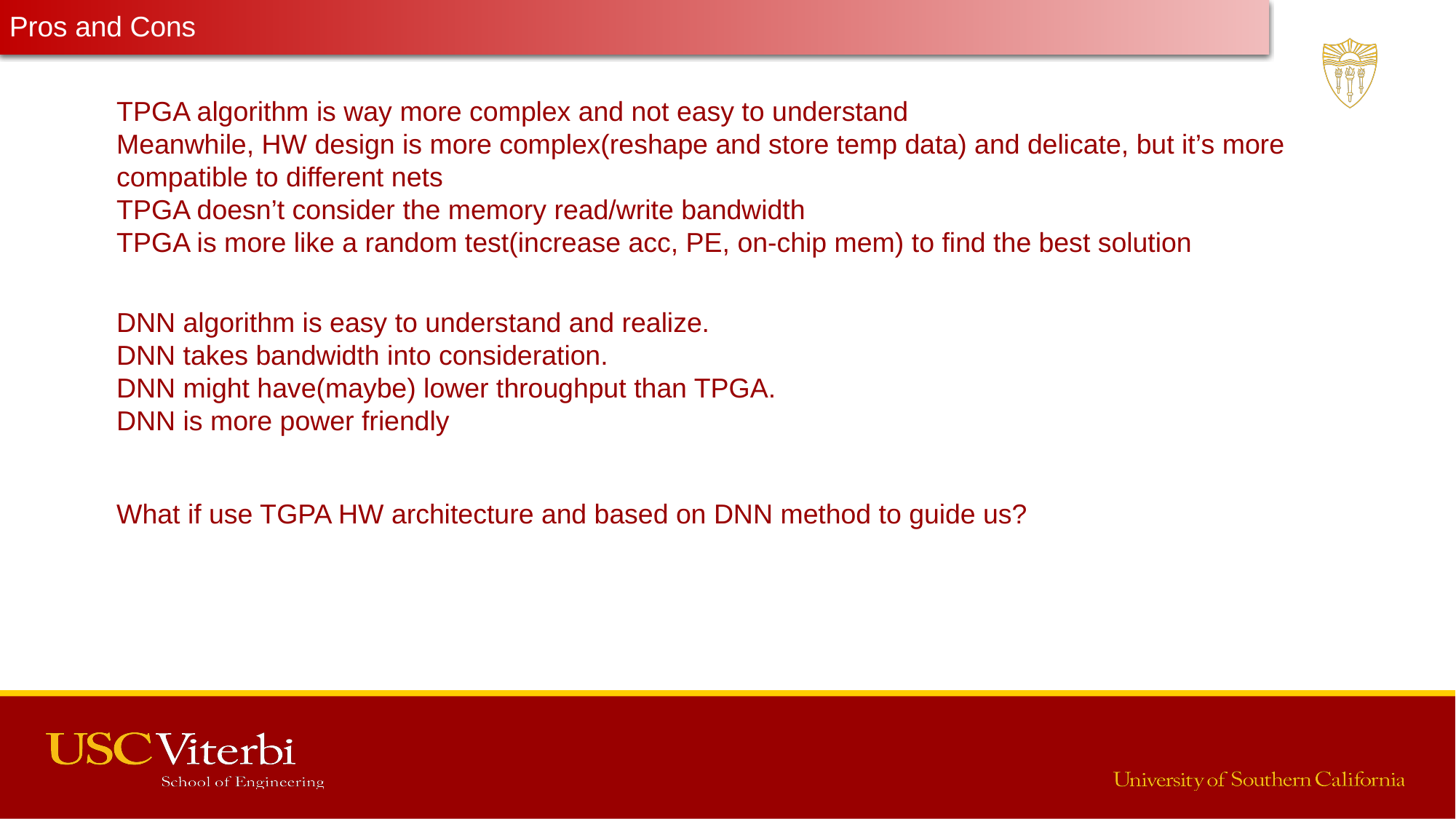

Pros and Cons

Latest Progress                                                                                         link fault error in table

TPGA algorithm is way more complex and not easy to understand
Meanwhile, HW design is more complex(reshape and store temp data) and delicate, but it’s more compatible to different nets
TPGA doesn’t consider the memory read/write bandwidth
TPGA is more like a random test(increase acc, PE, on-chip mem) to find the best solution
DNN algorithm is easy to understand and realize.
DNN takes bandwidth into consideration.
DNN might have(maybe) lower throughput than TPGA.
DNN is more power friendly
What if use TGPA HW architecture and based on DNN method to guide us?